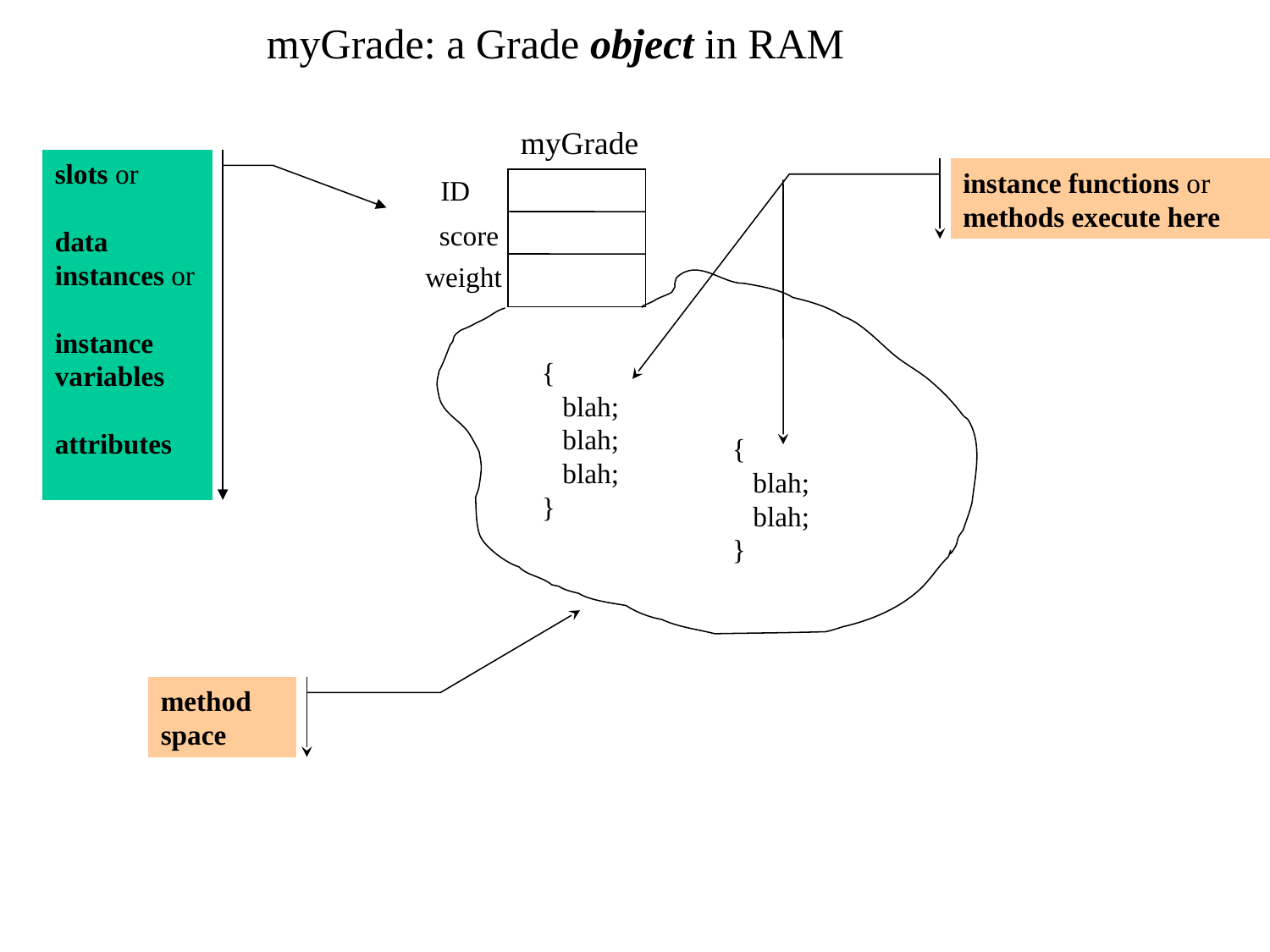

myGrade: a Grade object in RAM
myGrade
slots or

data instances or

instance variables

attributes

instance functions or methods execute here
ID

score

weight

{
   blah;
   blah;
   blah;
}

{
   blah;
   blah;
}

method space